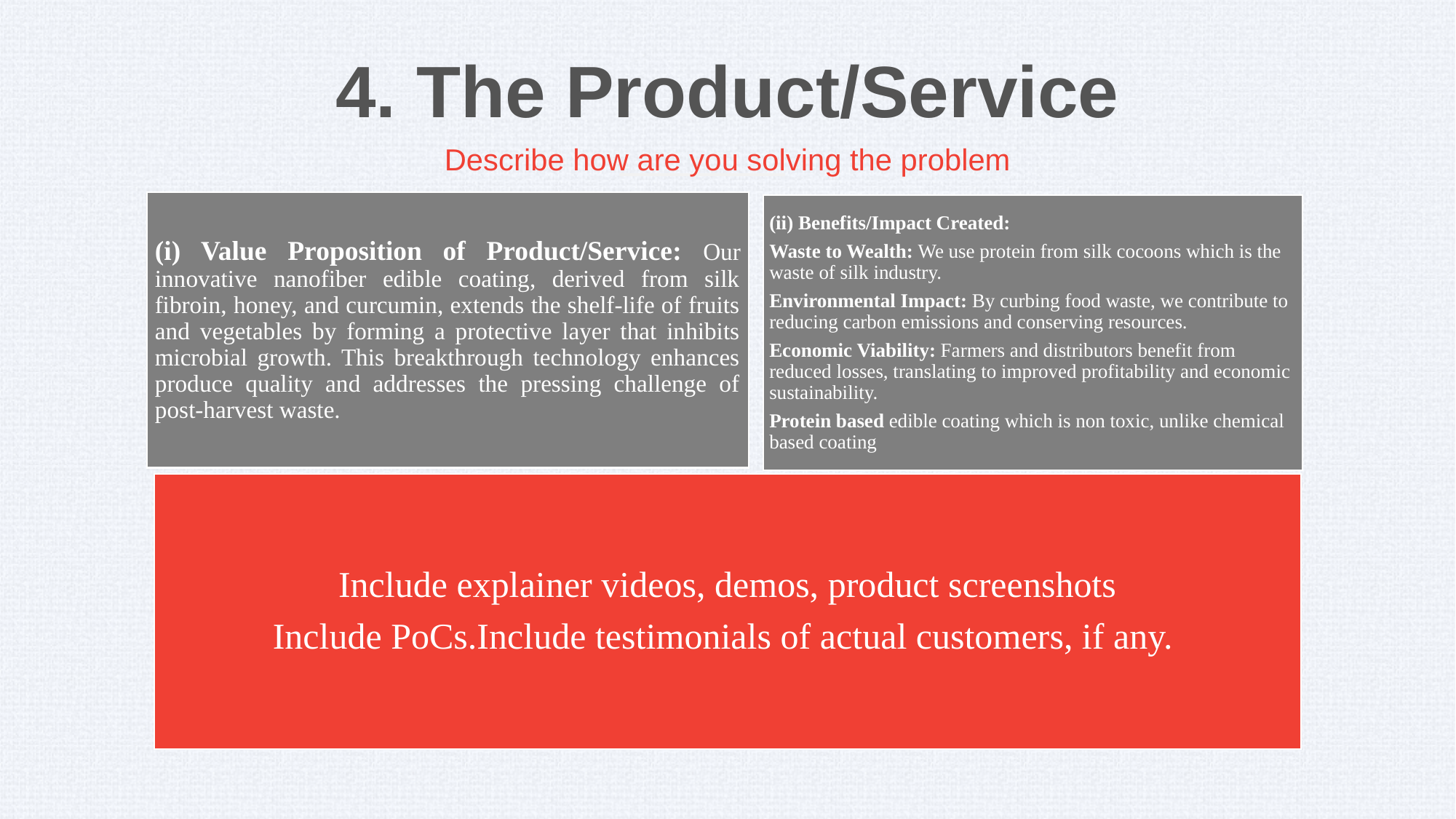

4. The Product/Service
Describe how are you solving the problem
Include explainer videos, demos, product screenshots
Include PoCs.Include testimonials of actual customers, if any.
(i) Value Proposition of Product/Service: Our innovative nanofiber edible coating, derived from silk fibroin, honey, and curcumin, extends the shelf-life of fruits and vegetables by forming a protective layer that inhibits microbial growth. This breakthrough technology enhances produce quality and addresses the pressing challenge of post-harvest waste.
(ii) Benefits/Impact Created:
Waste to Wealth: We use protein from silk cocoons which is the waste of silk industry.
Environmental Impact: By curbing food waste, we contribute to reducing carbon emissions and conserving resources.
Economic Viability: Farmers and distributors benefit from reduced losses, translating to improved profitability and economic sustainability.
Protein based edible coating which is non toxic, unlike chemical based coating
LEARN NOW